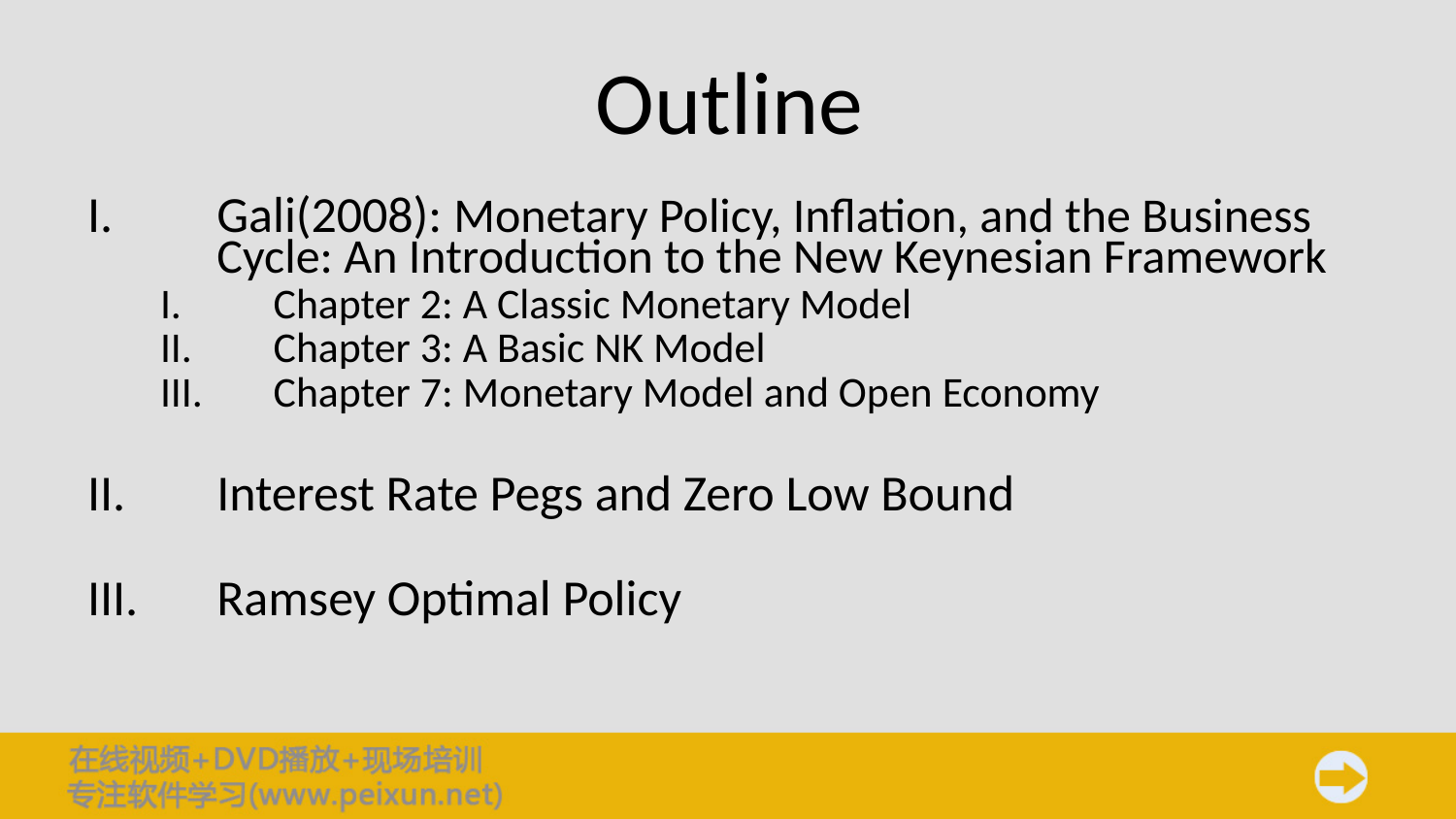

# Outline
Gali(2008): Monetary Policy, Inflation, and the Business Cycle: An Introduction to the New Keynesian Framework
Chapter 2: A Classic Monetary Model
Chapter 3: A Basic NK Model
Chapter 7: Monetary Model and Open Economy

Interest Rate Pegs and Zero Low Bound

Ramsey Optimal Policy